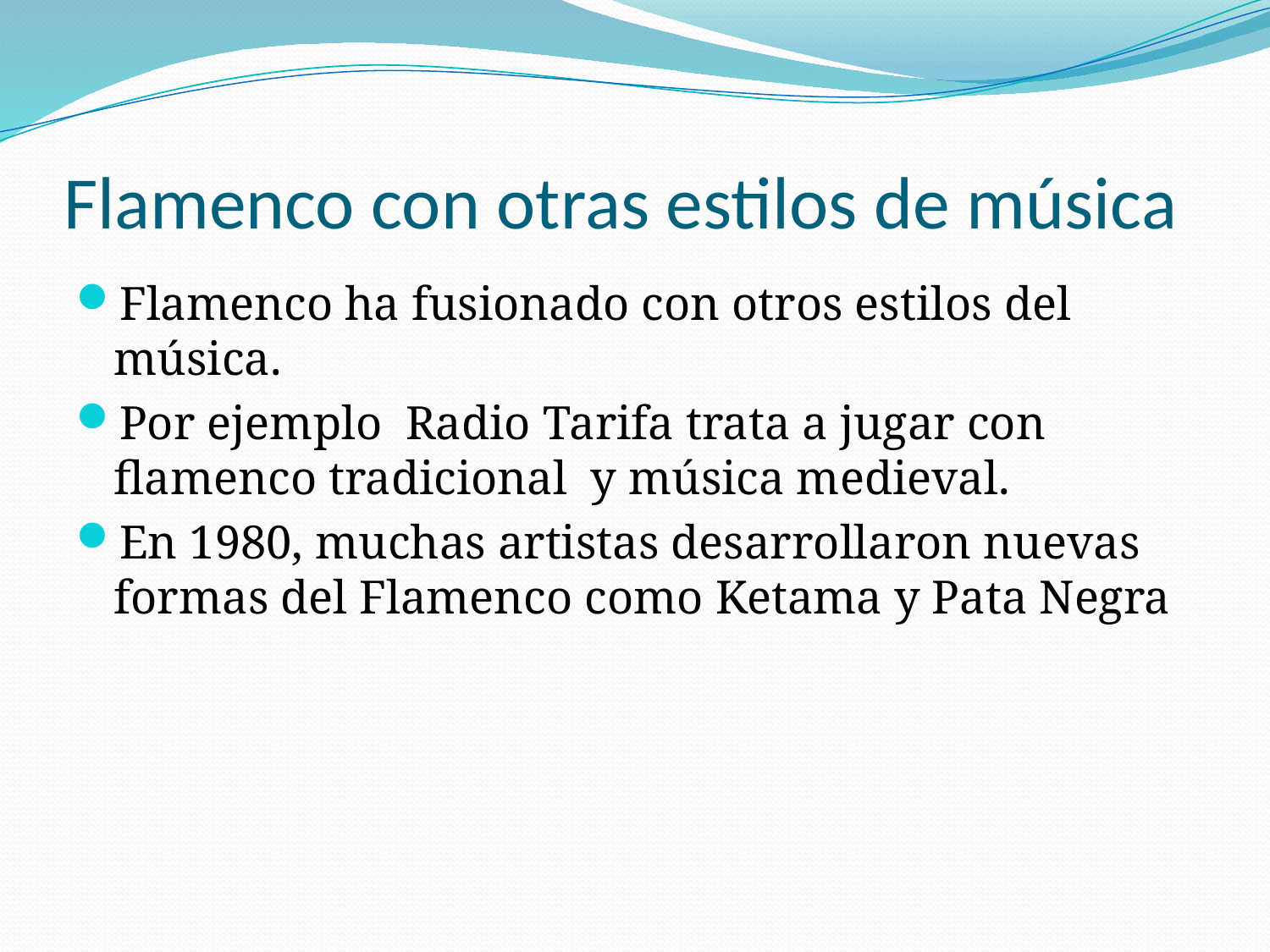

# Flamenco con otras estilos de música
Flamenco ha fusionado con otros estilos del música.
Por ejemplo  Radio Tarifa trata a jugar con flamenco tradicional  y música medieval.
En 1980, muchas artistas desarrollaron nuevas formas del Flamenco como Ketama y Pata Negra